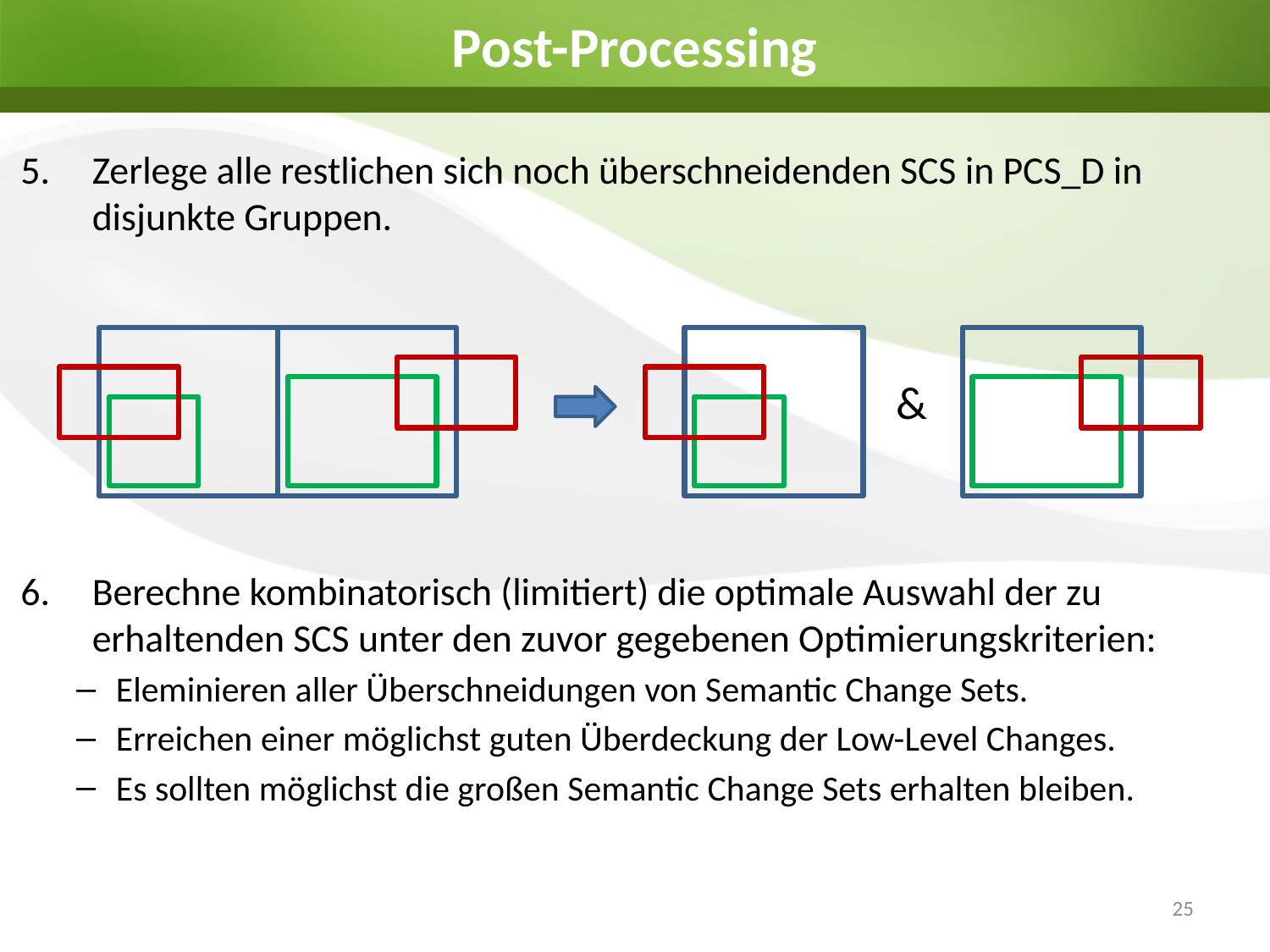

# Post-Processing

Zerlege alle restlichen sich noch überschneidenden SCS in PCS_D in disjunkte Gruppen.

Berechne kombinatorisch (limitiert) die optimale Auswahl der zu erhaltenden SCS unter den zuvor gegebenen Optimierungskriterien:
Eleminieren aller Überschneidungen von Semantic Change Sets.
Erreichen einer möglichst guten Überdeckung der Low-Level Changes.
Es sollten möglichst die großen Semantic Change Sets erhalten bleiben.

&

25